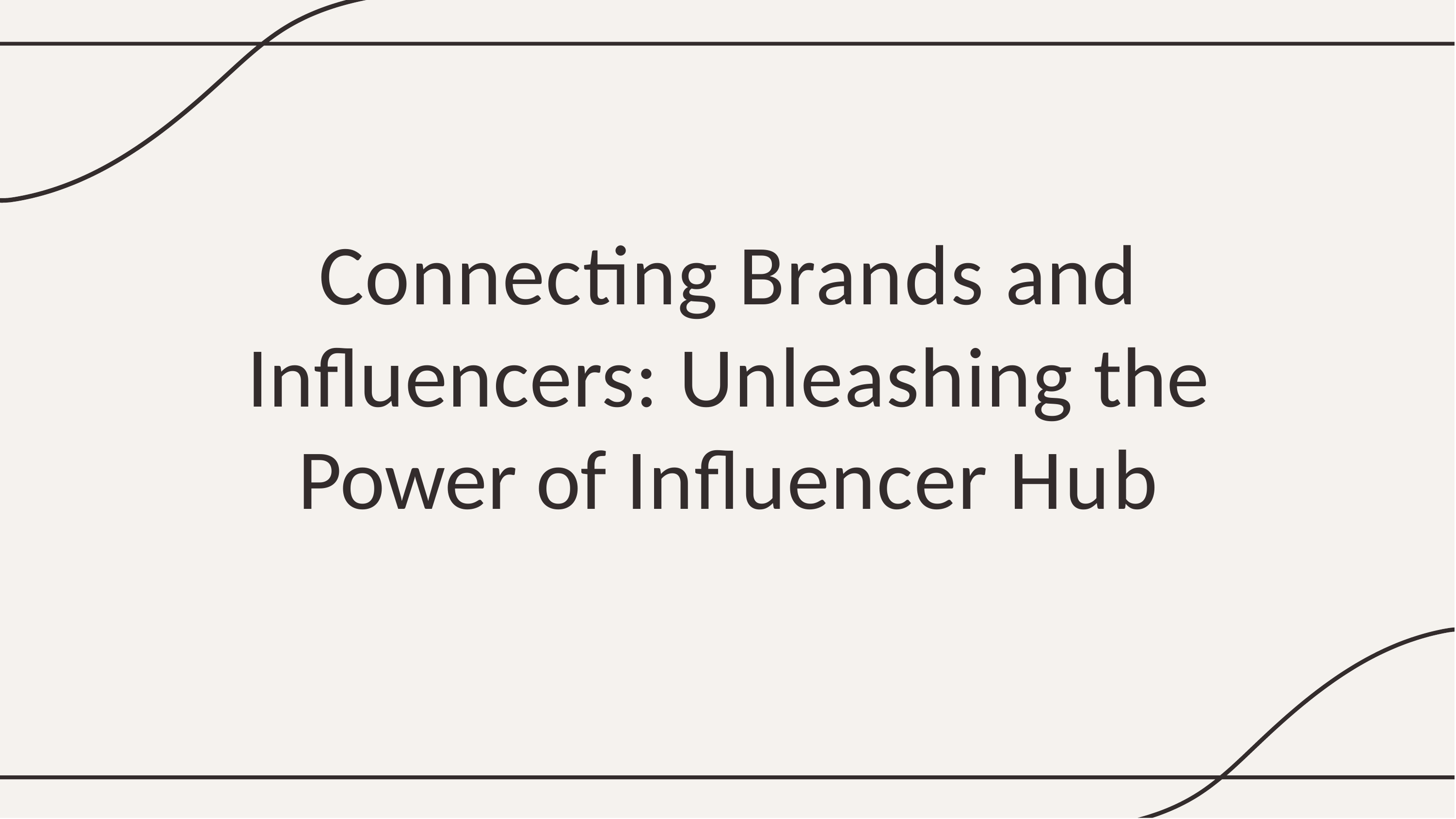

# Connecting Brands and Inﬂuencers: Unleashing the Power of Inﬂuencer Hub